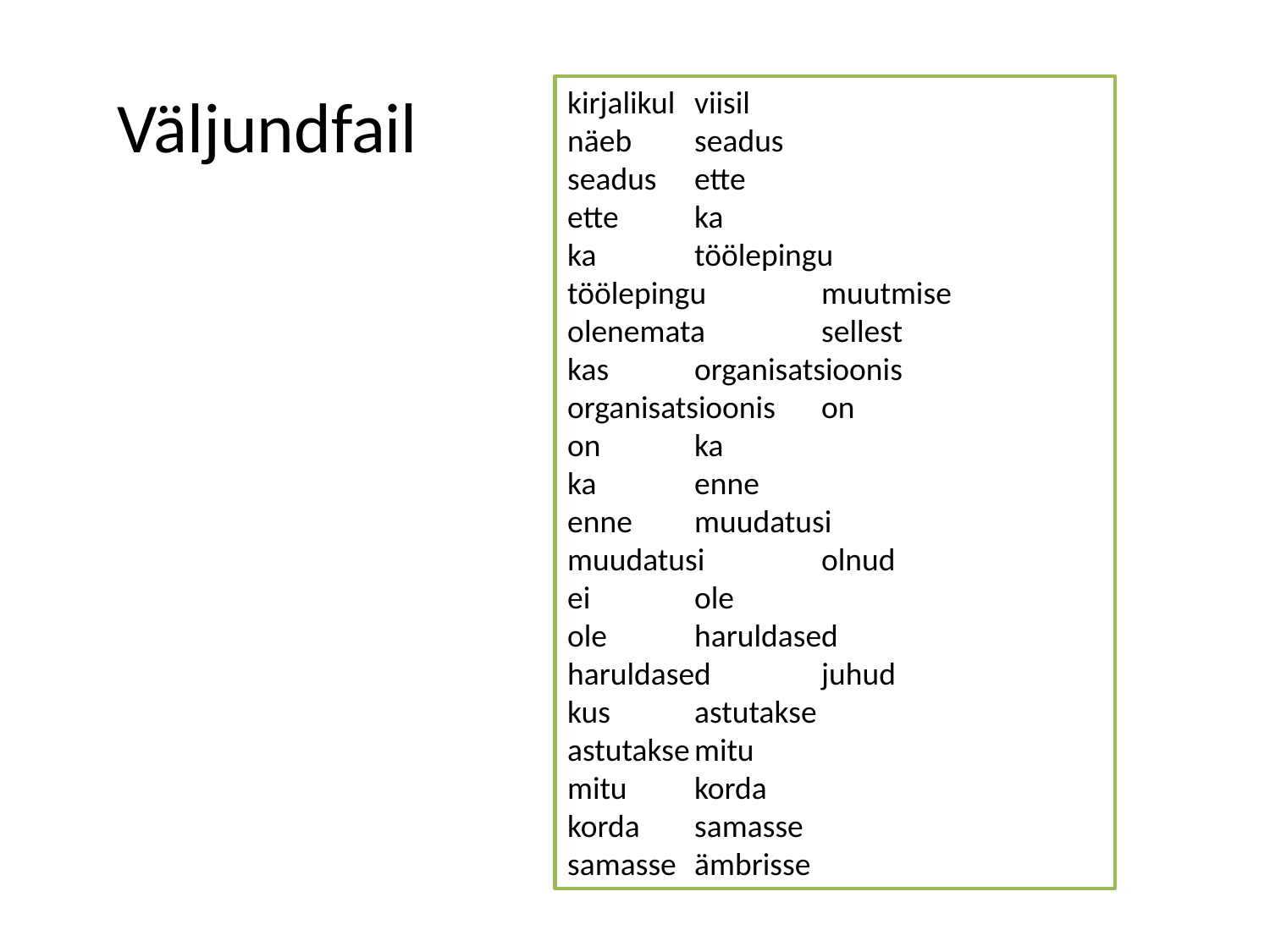

Väljundfail
kirjalikul	viisil
näeb	seadus
seadus	ette
ette	ka
ka	töölepingu
töölepingu	muutmise
olenemata	sellest
kas	organisatsioonis
organisatsioonis	on
on	ka
ka	enne
enne	muudatusi
muudatusi	olnud
ei	ole
ole	haruldased
haruldased	juhud
kus	astutakse
astutakse	mitu
mitu	korda
korda	samasse
samasse	ämbrisse